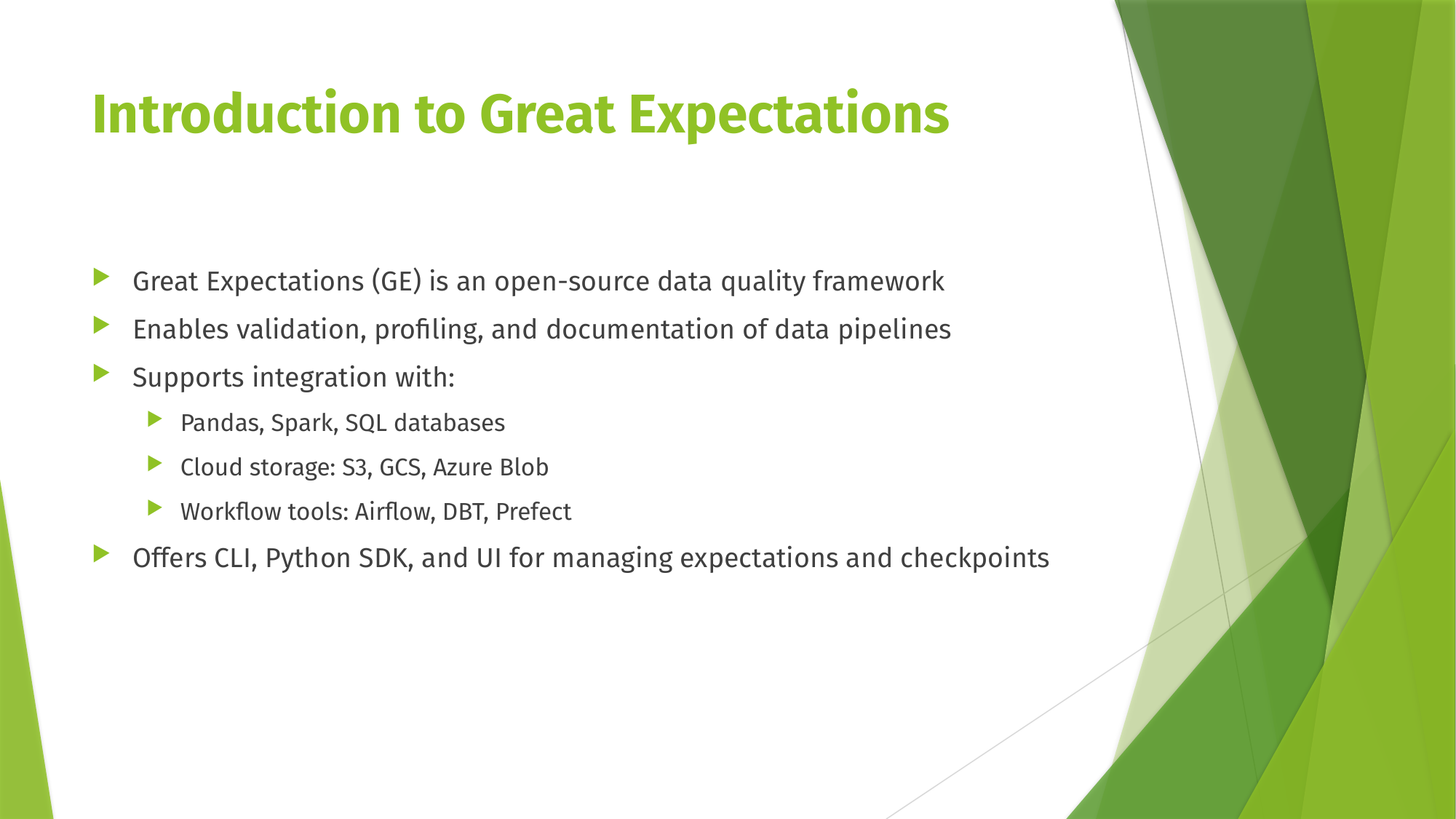

# Introduction to Great Expectations
Great Expectations (GE) is an open-source data quality framework
Enables validation, profiling, and documentation of data pipelines
Supports integration with:
Pandas, Spark, SQL databases
Cloud storage: S3, GCS, Azure Blob
Workflow tools: Airflow, DBT, Prefect
Offers CLI, Python SDK, and UI for managing expectations and checkpoints